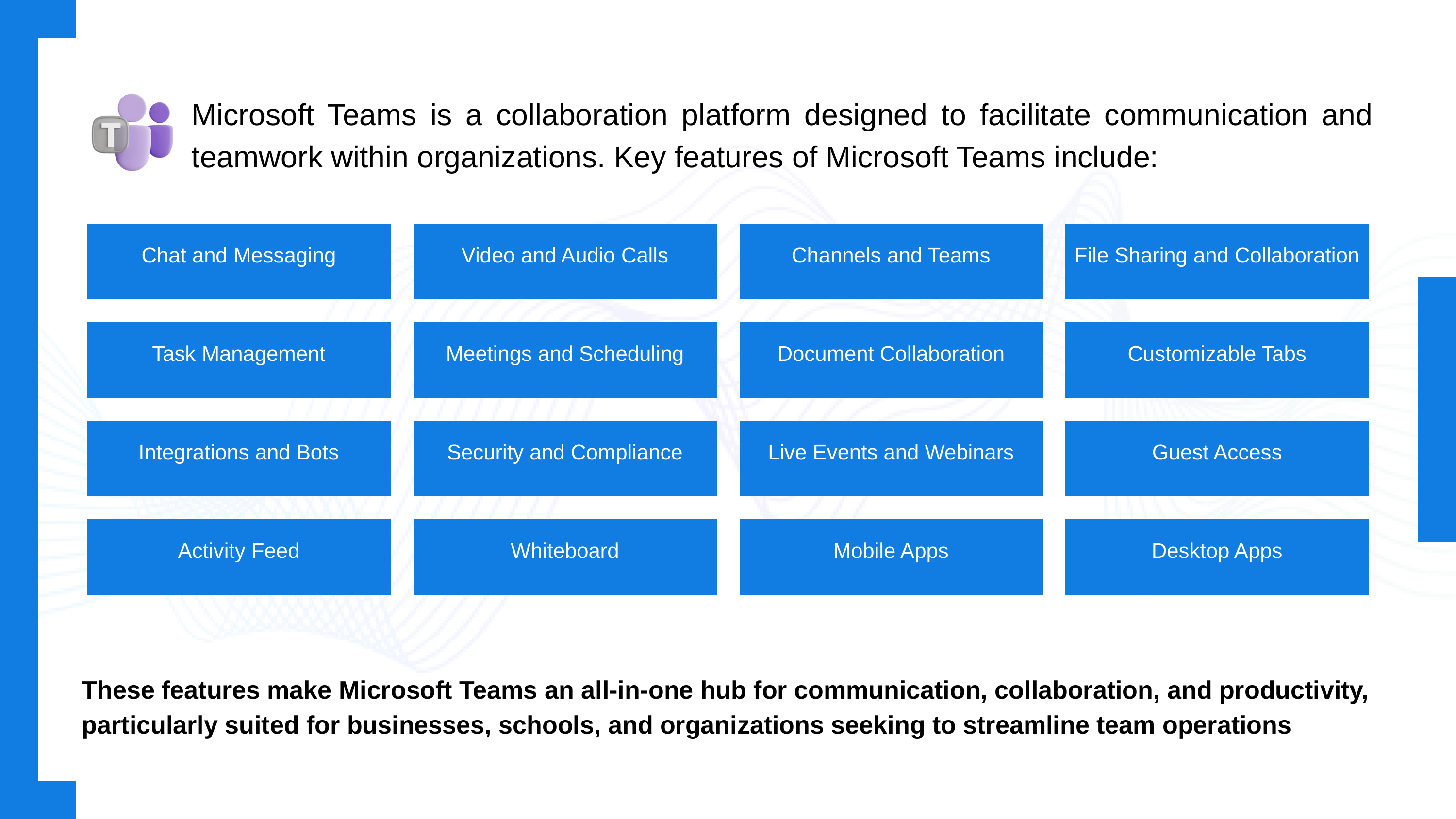

Microsoft Teams is a collaboration platform designed to facilitate communication and teamwork within organizations. Key features of Microsoft Teams include:

Chat and Messaging

Video and Audio Calls

Channels and Teams

File Sharing and Collaboration

Task Management

Meetings and Scheduling

Document Collaboration

Customizable Tabs

Integrations and Bots

Security and Compliance

Live Events and Webinars

Guest Access

Activity Feed

Whiteboard

Mobile Apps

Desktop Apps

These features make Microsoft Teams an all-in-one hub for communication, collaboration, and productivity, particularly suited for businesses, schools, and organizations seeking to streamline team operations